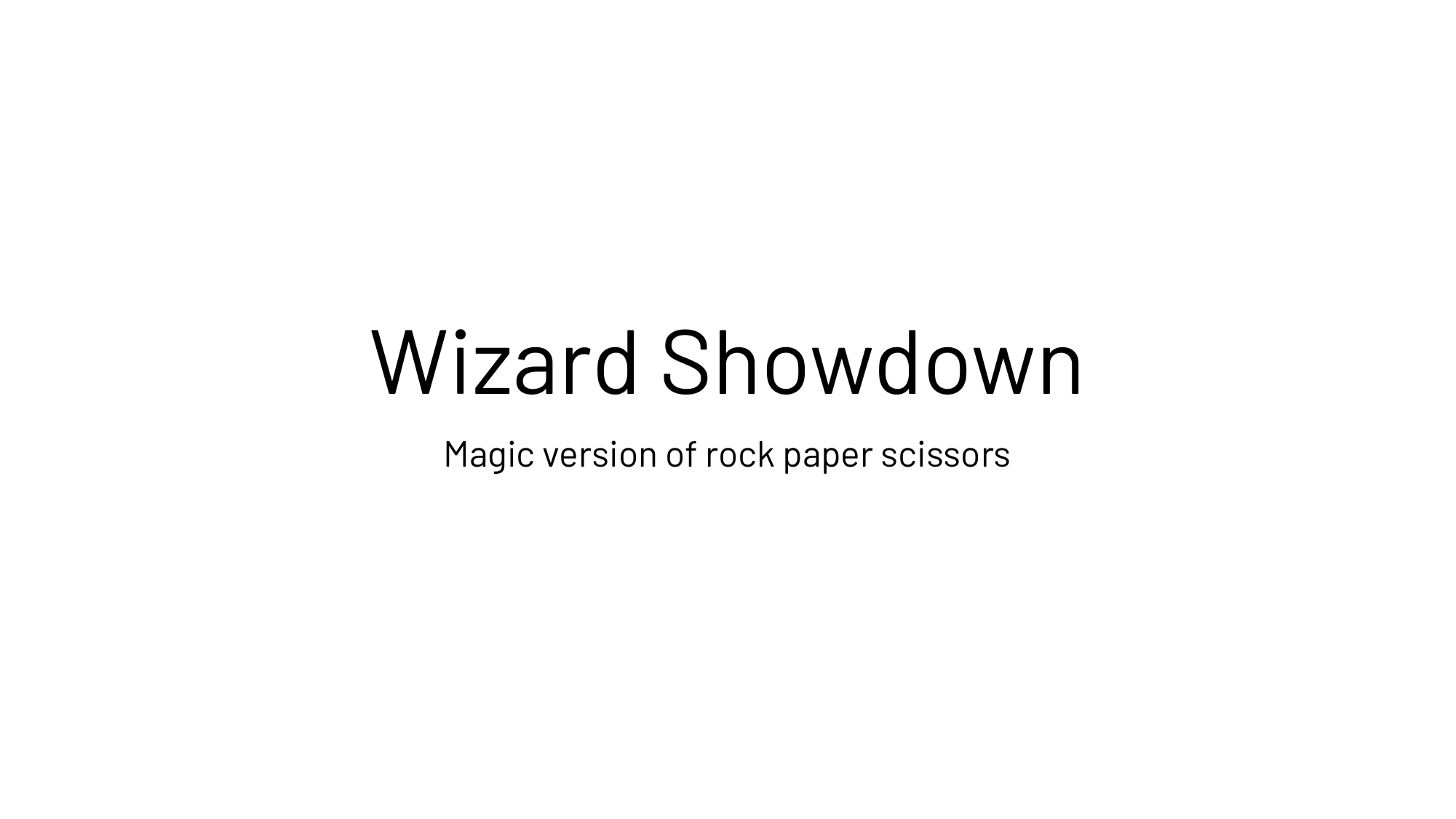

# Wizard Showdown
Magic version of rock paper scissors